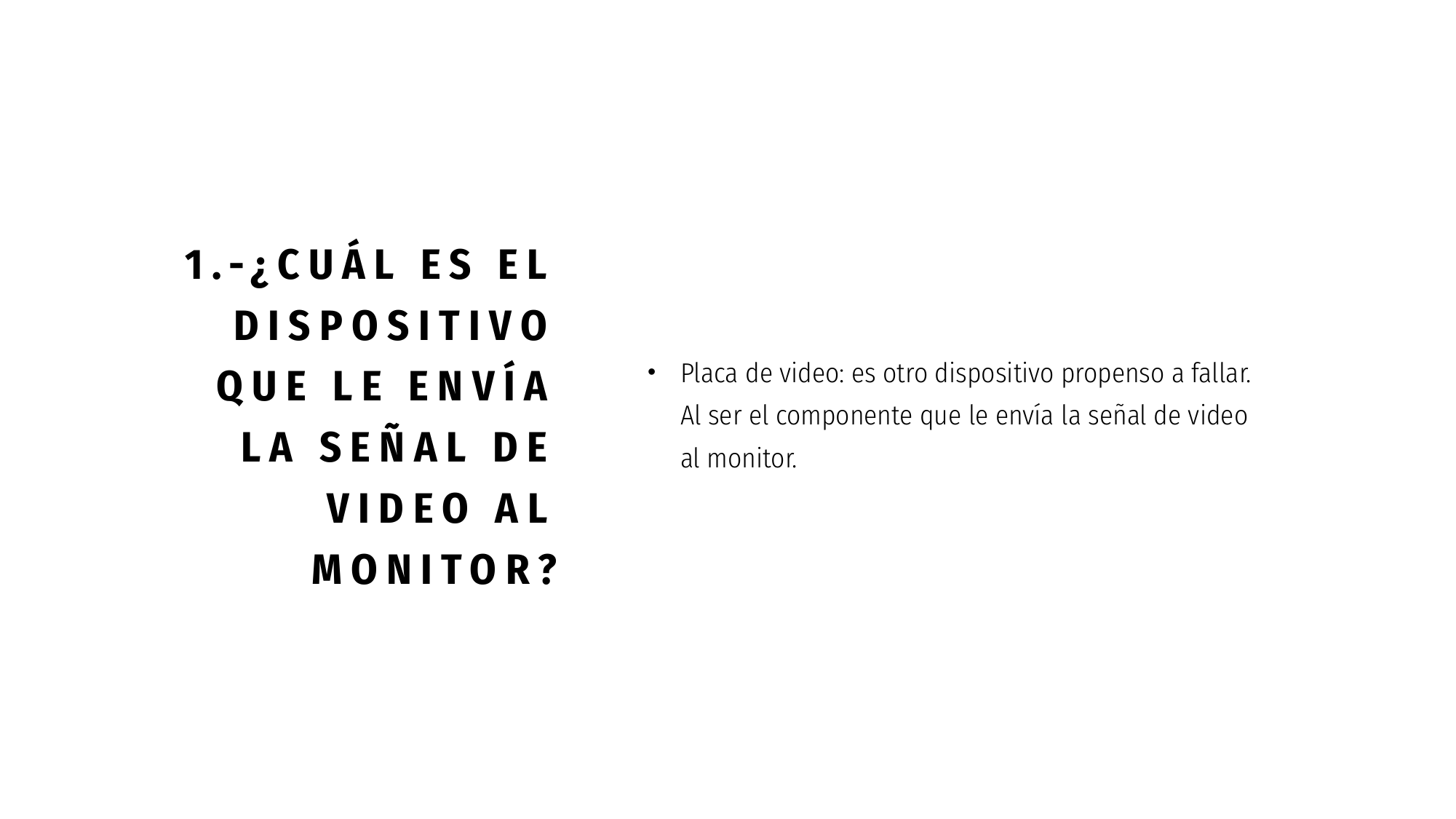

Placa de video: es otro dispositivo propenso a fallar. Al ser el componente que le envía la señal de video al monitor.
# 1.-¿Cuál es el dispositivo que le envía la señal de video al monitor?